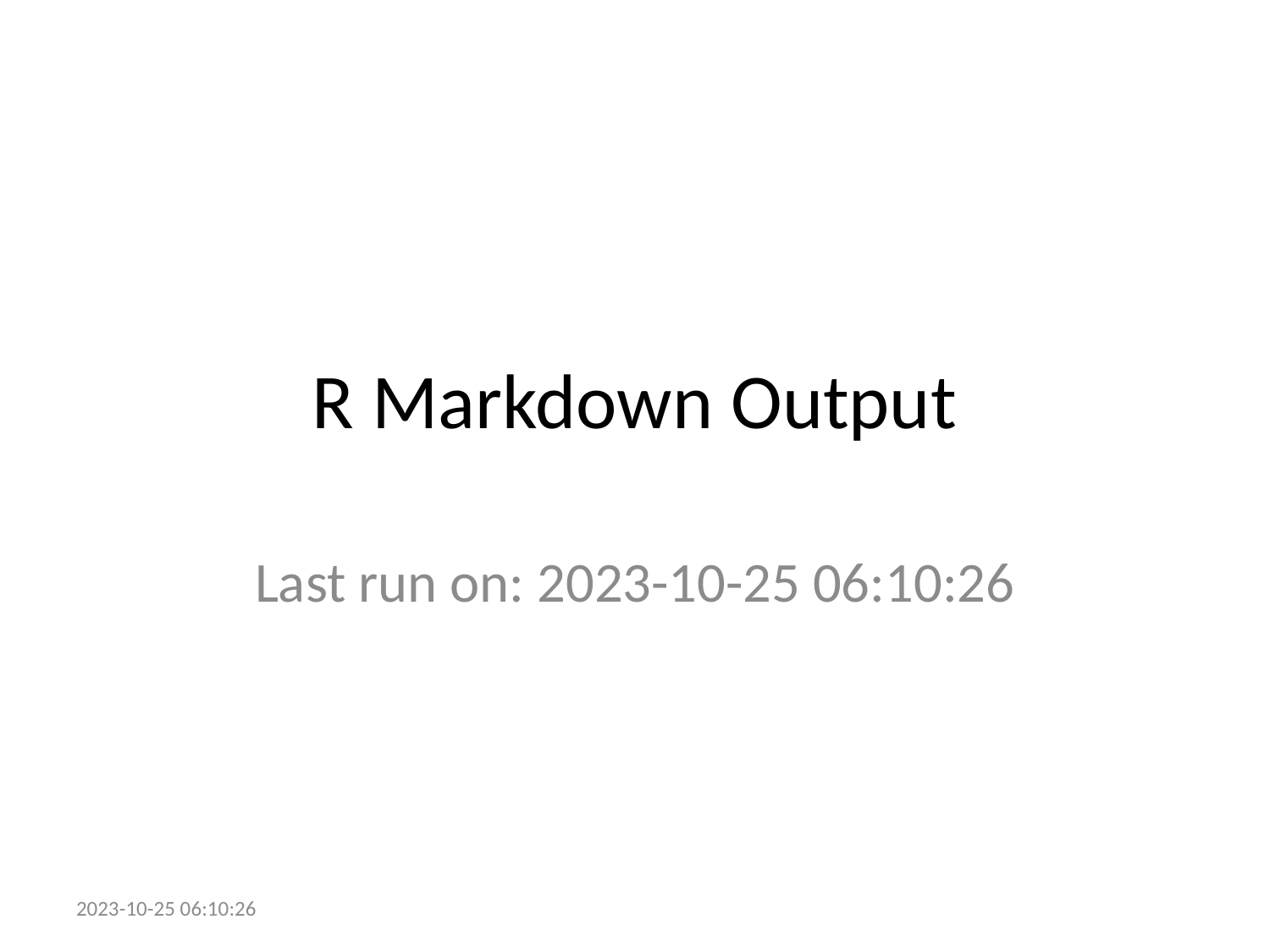

# R Markdown Output
Last run on: 2023-10-25 06:10:26
2023-10-25 06:10:26